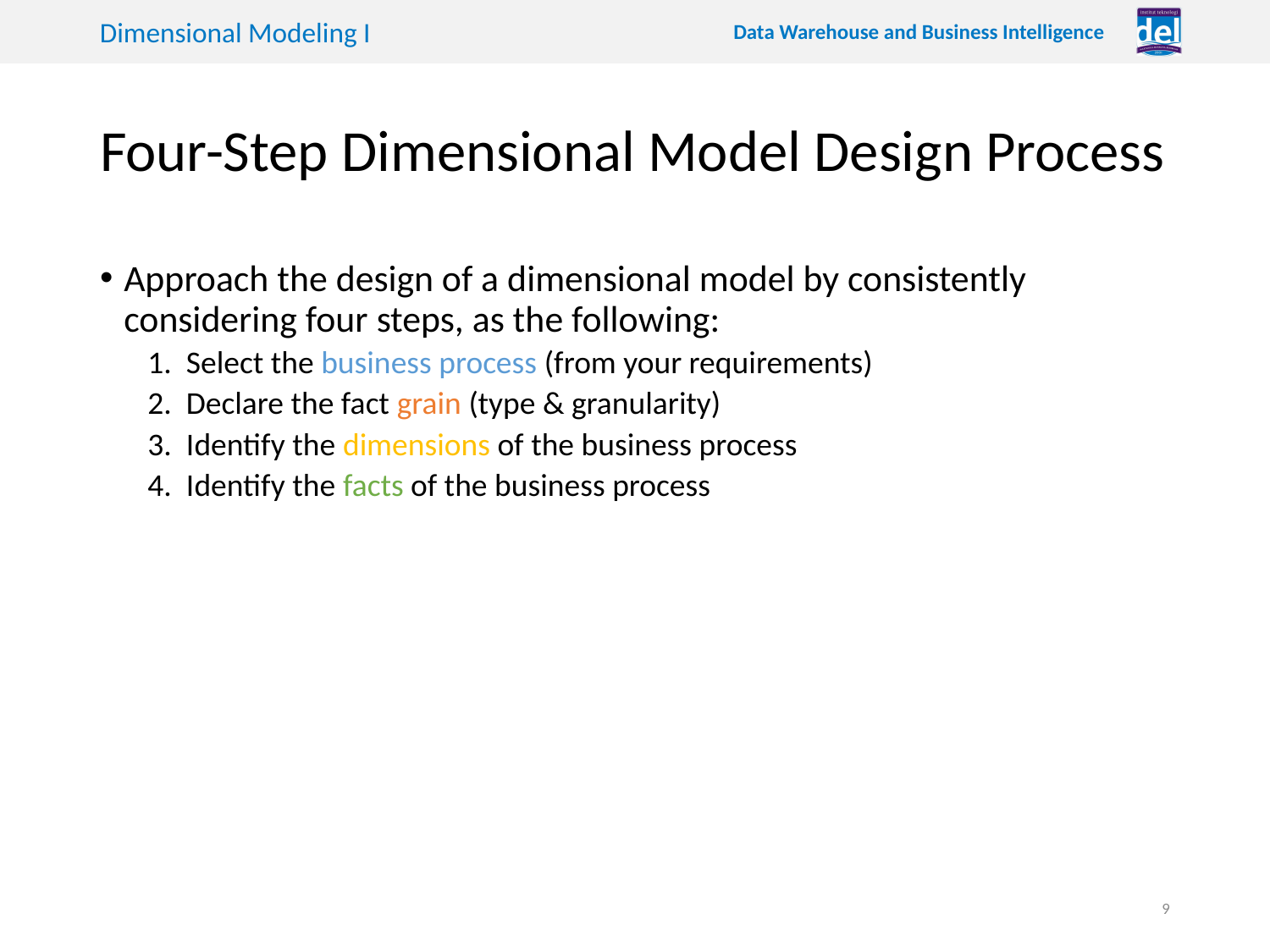

# Four-Step Dimensional Model Design Process
Approach the design of a dimensional model by consistently considering four steps, as the following:
Select the business process (from your requirements)
Declare the fact grain (type & granularity)
Identify the dimensions of the business process
Identify the facts of the business process
9